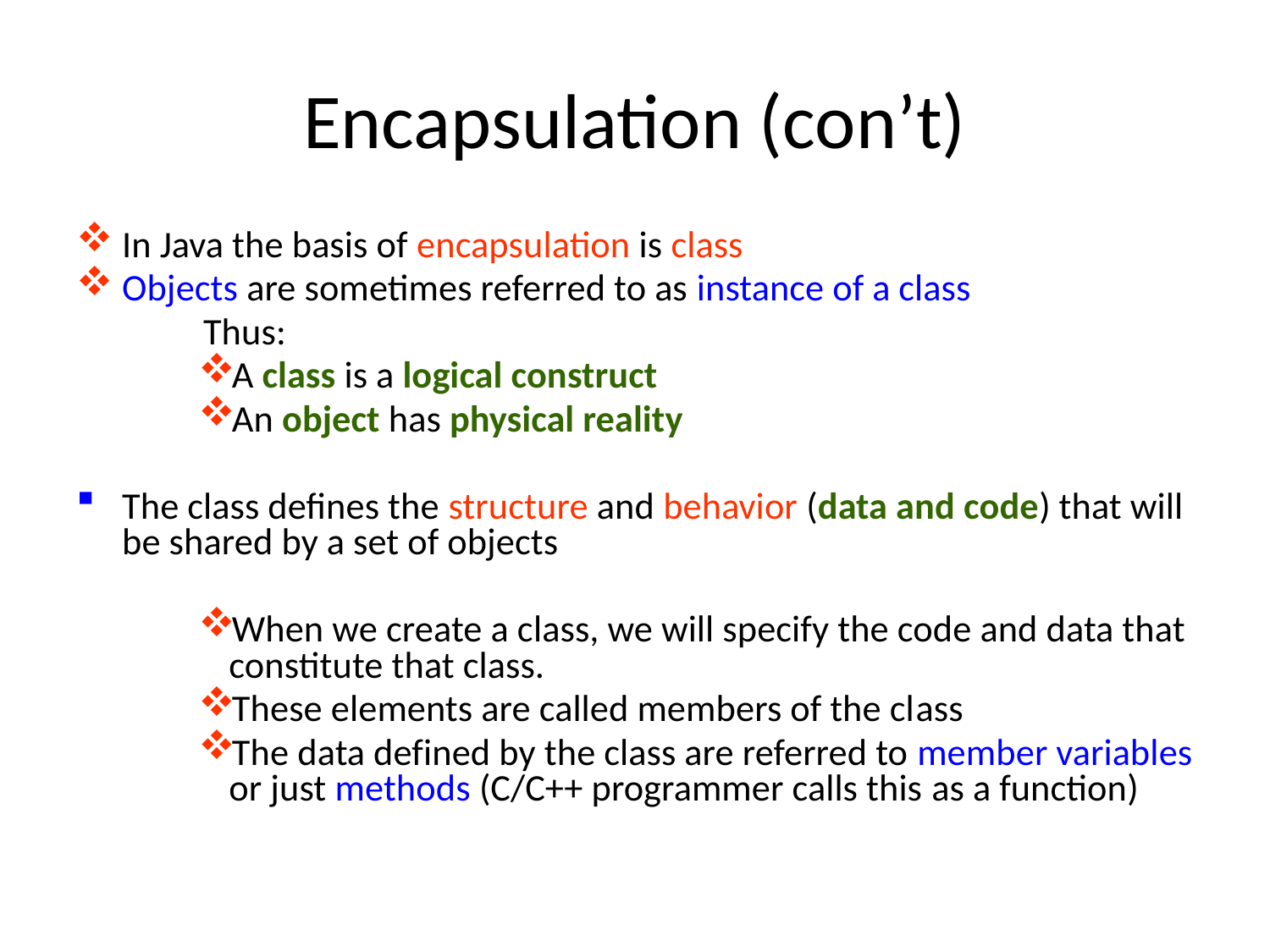

# Encapsulation (con’t)
In Java the basis of encapsulation is class
Objects are sometimes referred to as instance of a class
               Thus:
A class is a logical construct
An object has physical reality

The class defines the structure and behavior (data and code) that will be shared by a set of objects

When we create a class, we will specify the code and data that constitute that class.
These elements are called members of the class
The data defined by the class are referred to member variables or just methods (C/C++ programmer calls this as a function)